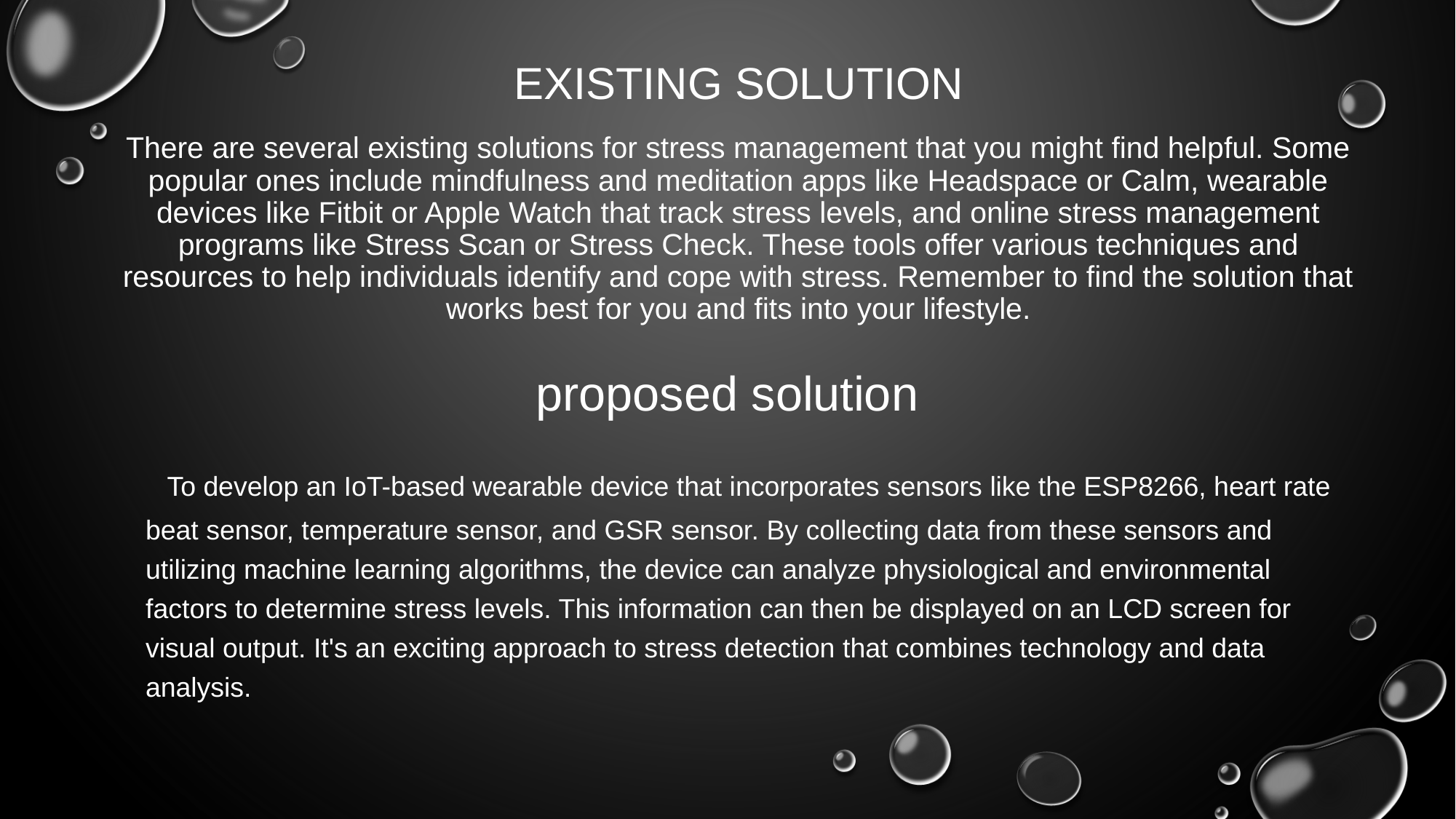

# EXISTING SOLUTION There are several existing solutions for stress management that you might find helpful. Some popular ones include mindfulness and meditation apps like Headspace or Calm, wearable devices like Fitbit or Apple Watch that track stress levels, and online stress management programs like Stress Scan or Stress Check. These tools offer various techniques and resources to help individuals identify and cope with stress. Remember to find the solution that works best for you and fits into your lifestyle.
                             proposed solution
  To develop an IoT-based wearable device that incorporates sensors like the ESP8266, heart rate beat sensor, temperature sensor, and GSR sensor. By collecting data from these sensors and utilizing machine learning algorithms, the device can analyze physiological and environmental factors to determine stress levels. This information can then be displayed on an LCD screen for visual output. It's an exciting approach to stress detection that combines technology and data analysis.